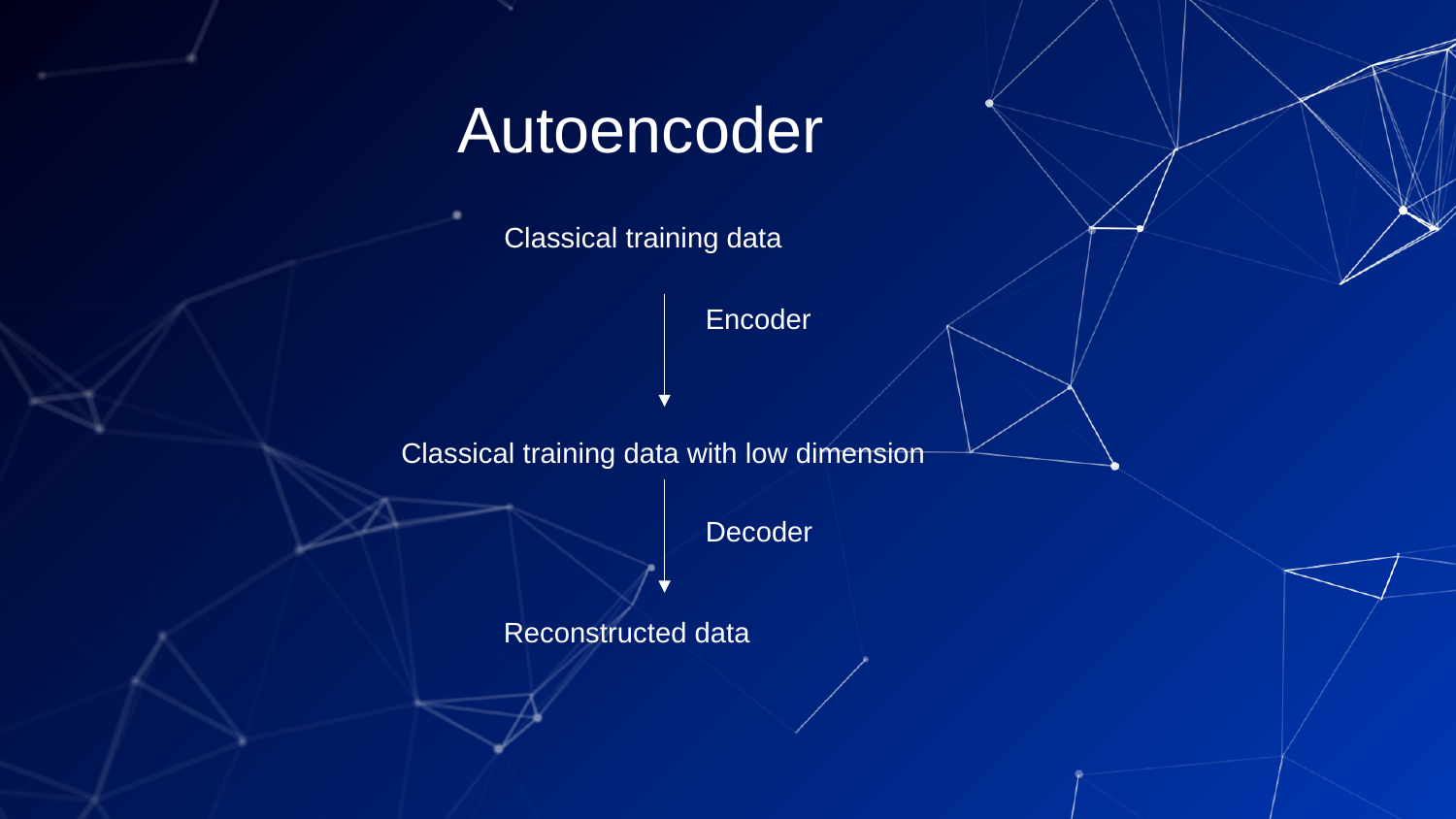

Autoencoder
Classical training data
Encoder
Classical training data with low dimension
Decoder
Reconstructed data
6